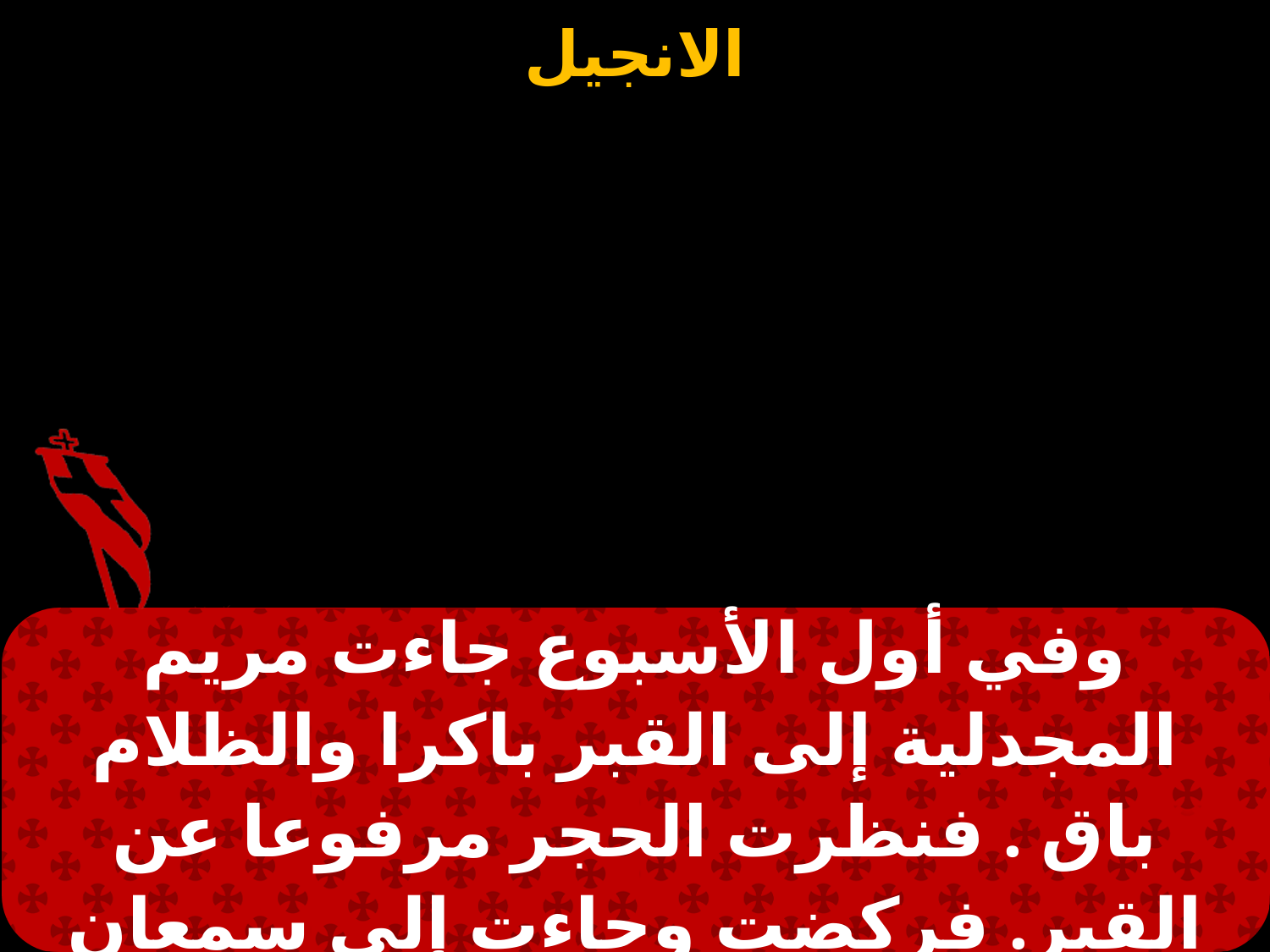

| وفي أول الأسبوع جاءت مريم المجدلية إلى القبر باكرا والظلام باق . فنظرت الحجر مرفوعا عن القبر. فركضت وجاءت إلى سمعان بطرس وإلى التلميذ الآخر الذي كان يسوع يحبه وقالت لهما: |
| --- |